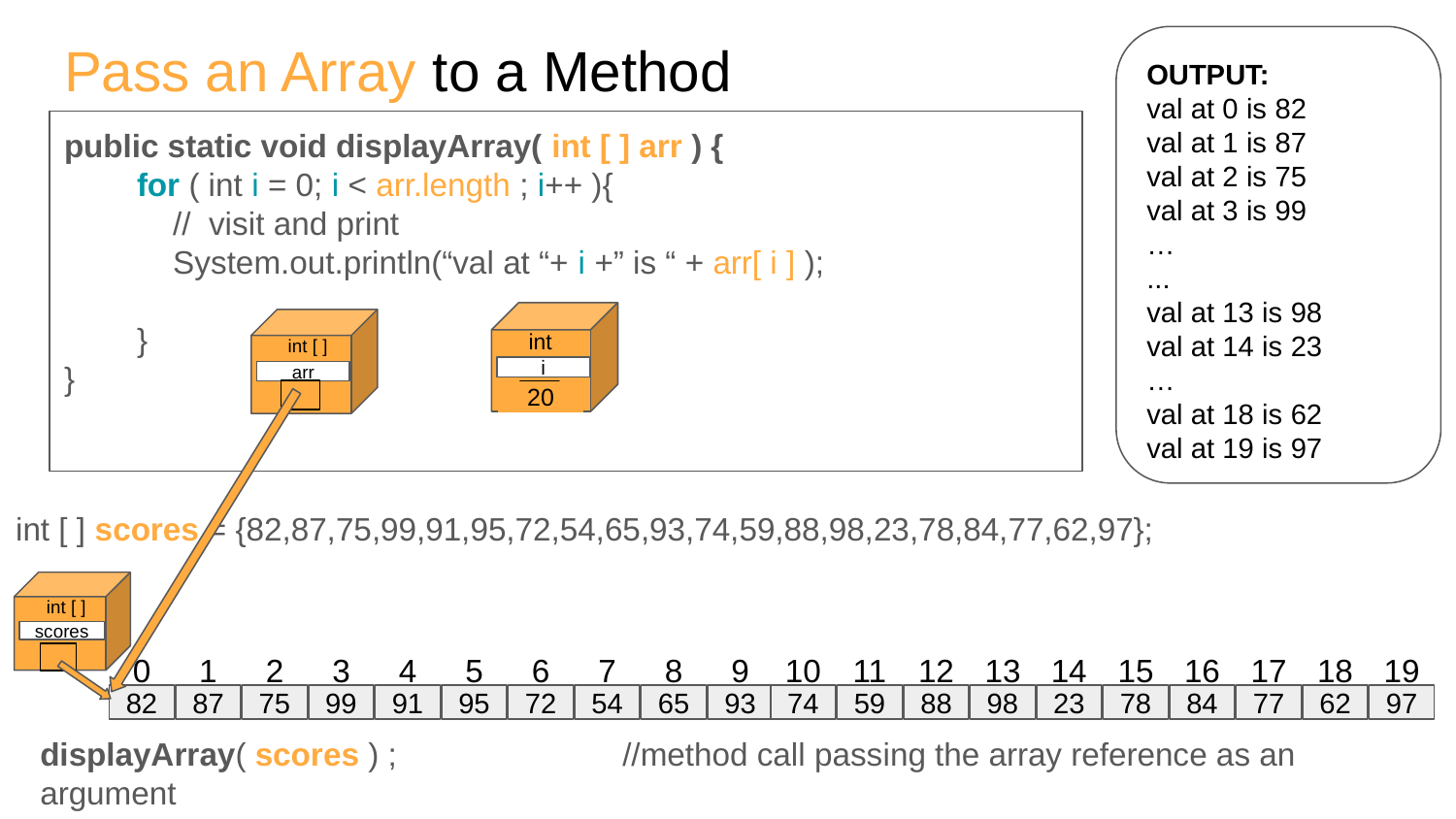

# Pass an Array to a Method

OUTPUT:
val at 0 is 82
val at 1 is 87
val at 2 is 75
val at 3 is 99
…
...
val at 13 is 98
val at 14 is 23
…
val at 18 is 62
val at 19 is 97
public static void displayArray( int [ ] arr ) {
for ( int i = 0; i < arr.length ; i++ ){
    //  visit and print
    System.out.println(“val at “+ i +” is “ + arr[ i ] );

}
}

int
int [ ]
i
arr

1
2
3
4
5
#
17
18
19
20
0
int [ ] scores = {82,87,75,99,91,95,72,54,65,93,74,59,88,98,23,78,84,77,62,97};

int [ ]
scores

0
1
2
3
4
5
6
7
8
9
10
11
12
13
14
15
16
17
18
19

82
87
75
99
91
95
72
54
65
93
74
59
88
98
23
78
84
77
62
97
displayArray( scores ) ;		//method call passing the array reference as an argument